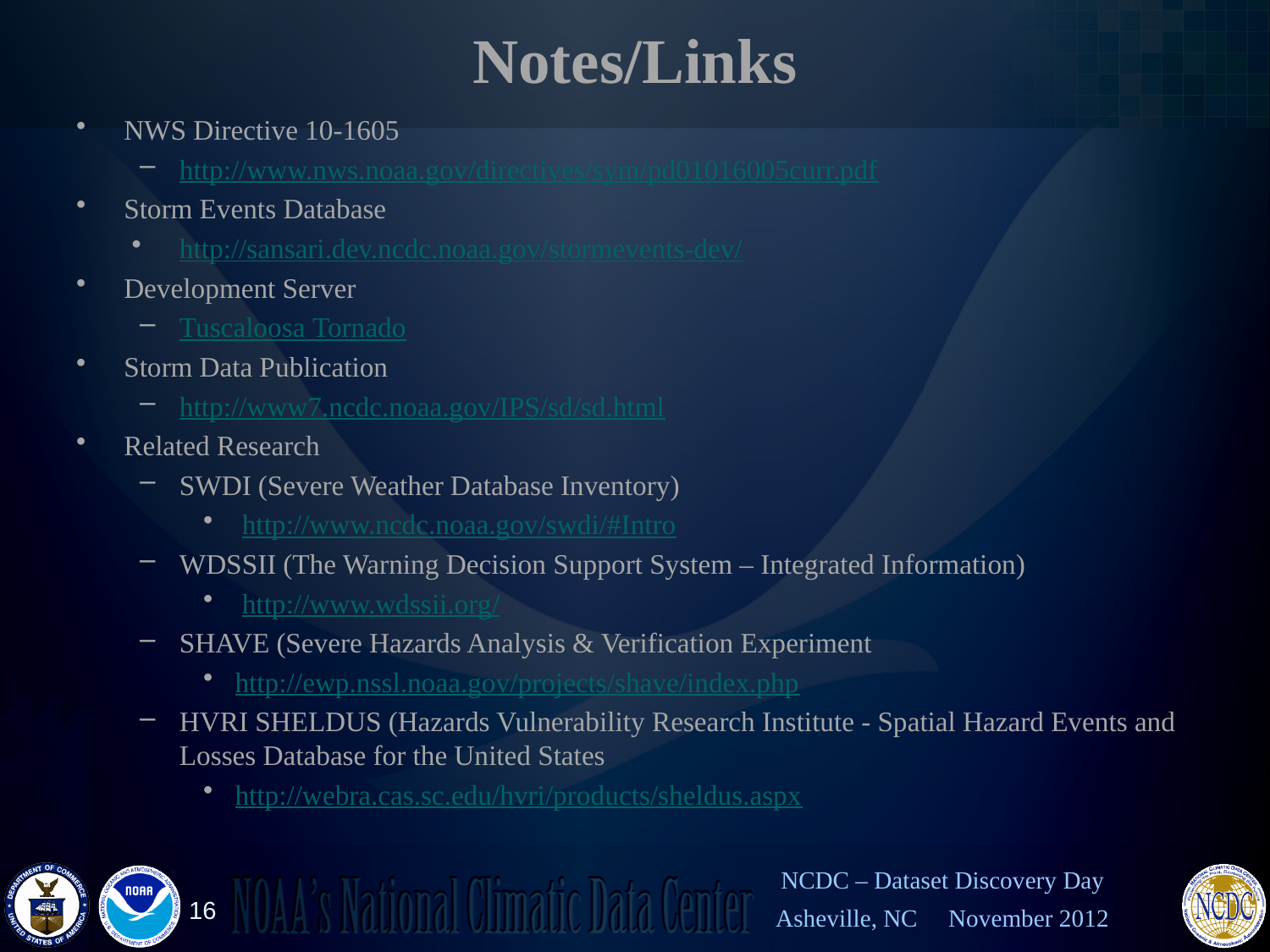

# Notes/Links
NWS Directive 10-1605
http://www.nws.noaa.gov/directives/sym/pd01016005curr.pdf
Storm Events Database
http://sansari.dev.ncdc.noaa.gov/stormevents-dev/
Development Server
Tuscaloosa Tornado
Storm Data Publication
http://www7.ncdc.noaa.gov/IPS/sd/sd.html
Related Research
SWDI (Severe Weather Database Inventory)
 http://www.ncdc.noaa.gov/swdi/#Intro
WDSSII (The Warning Decision Support System – Integrated Information)
 http://www.wdssii.org/
SHAVE (Severe Hazards Analysis & Verification Experiment
http://ewp.nssl.noaa.gov/projects/shave/index.php
HVRI SHELDUS (Hazards Vulnerability Research Institute - Spatial Hazard Events and Losses Database for the United States
http://webra.cas.sc.edu/hvri/products/sheldus.aspx